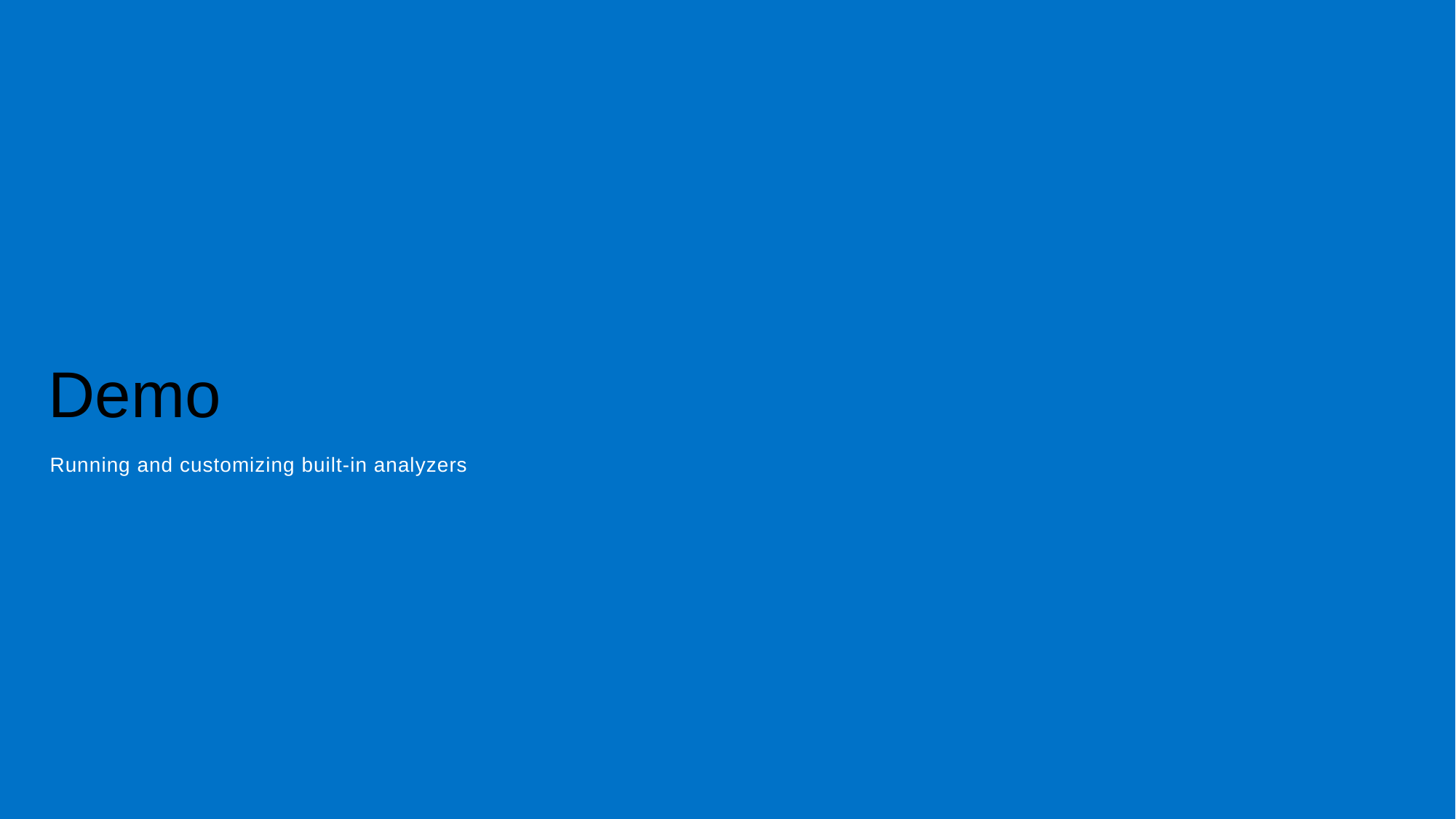

# Demo
Running and customizing built-in analyzers